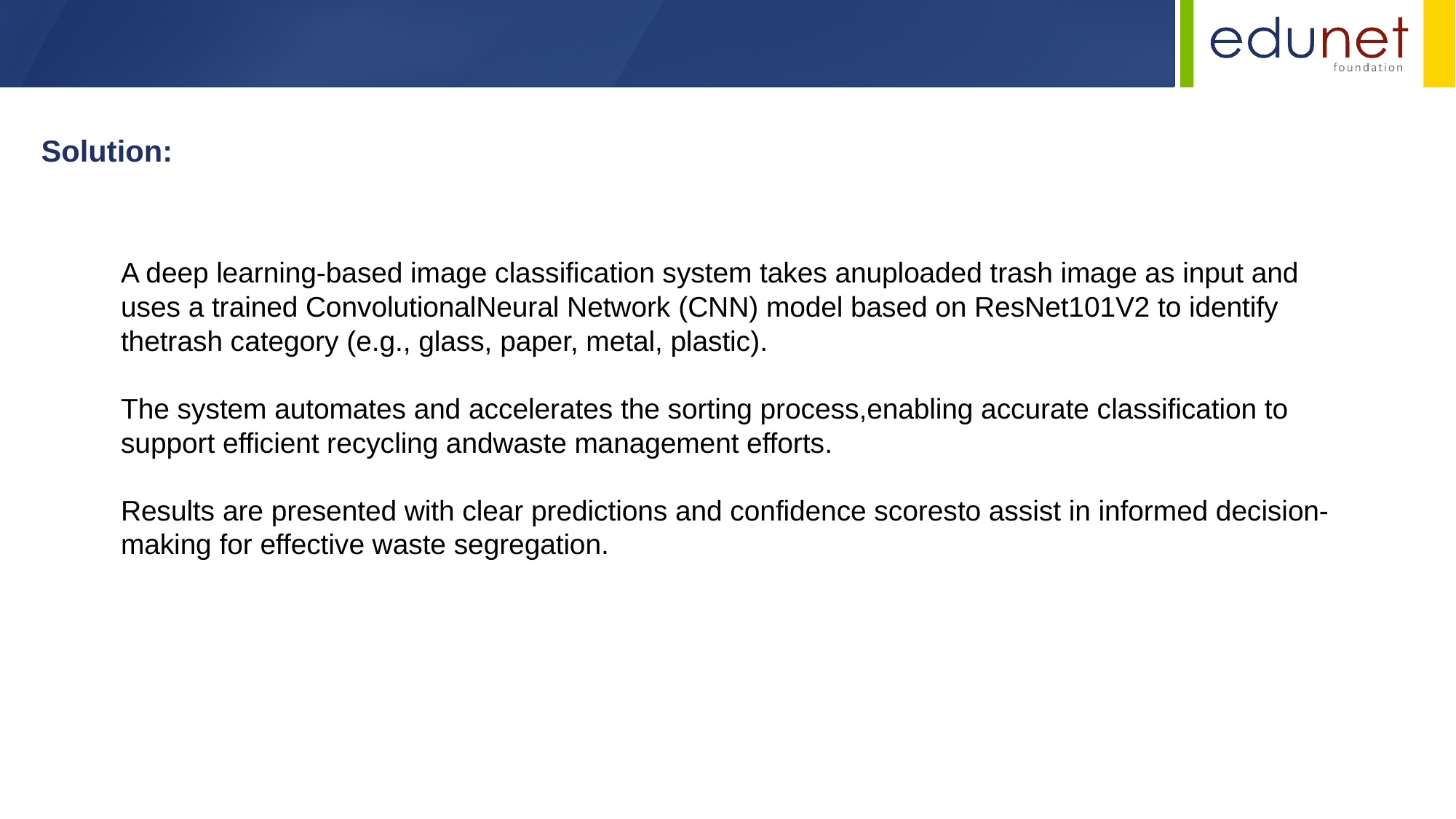

Solution:
A deep learning-based image classification system takes anuploaded trash image as input and uses a trained ConvolutionalNeural Network (CNN) model based on ResNet101V2 to identify thetrash category (e.g., glass, paper, metal, plastic).​

The system automates and accelerates the sorting process,enabling accurate classification to support efficient recycling andwaste management efforts.​

Results are presented with clear predictions and confidence scoresto assist in informed decision-making for effective waste segregation.​